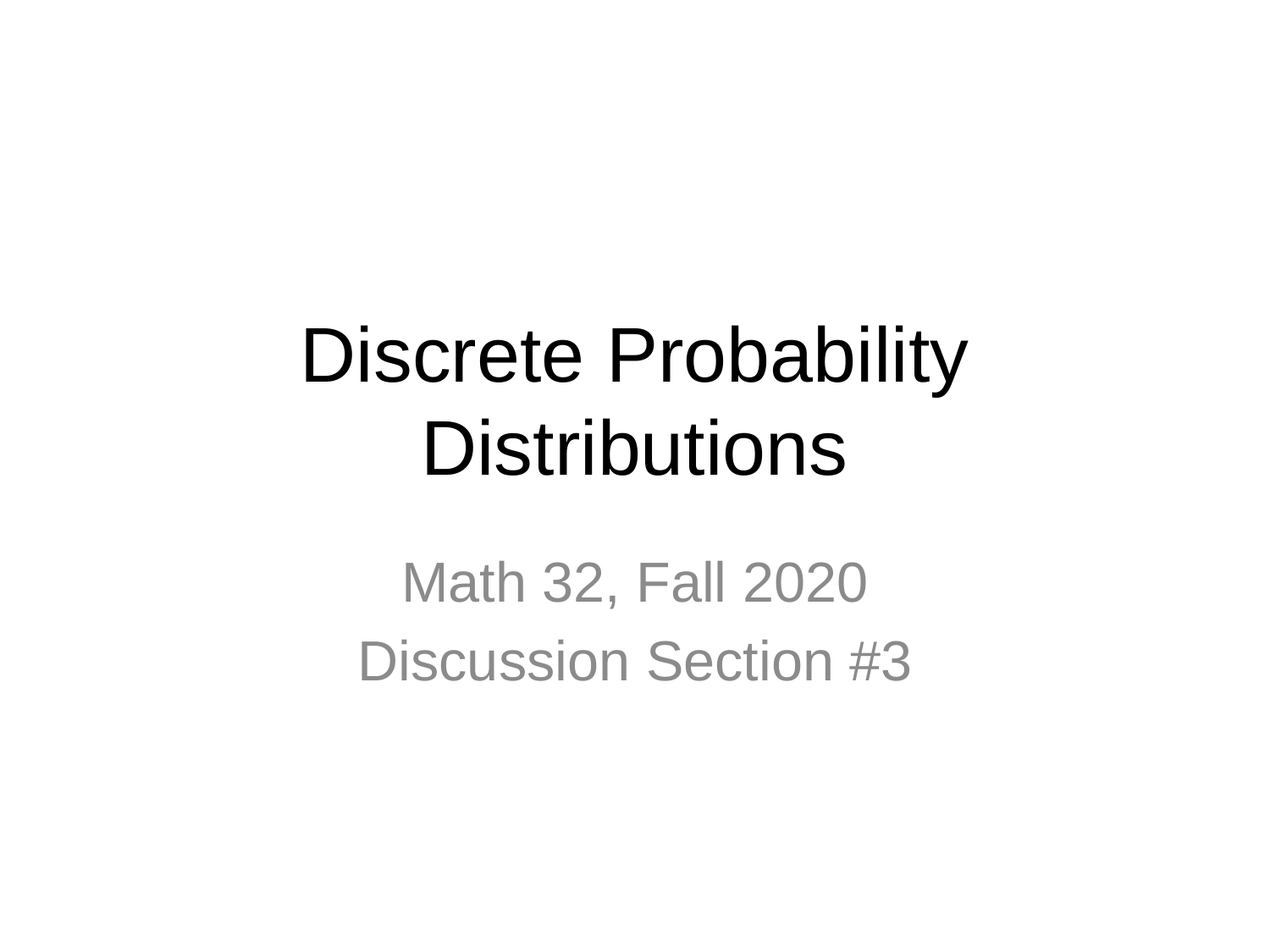

# Discrete Probability Distributions
Math 32, Fall 2020
Discussion Section #3